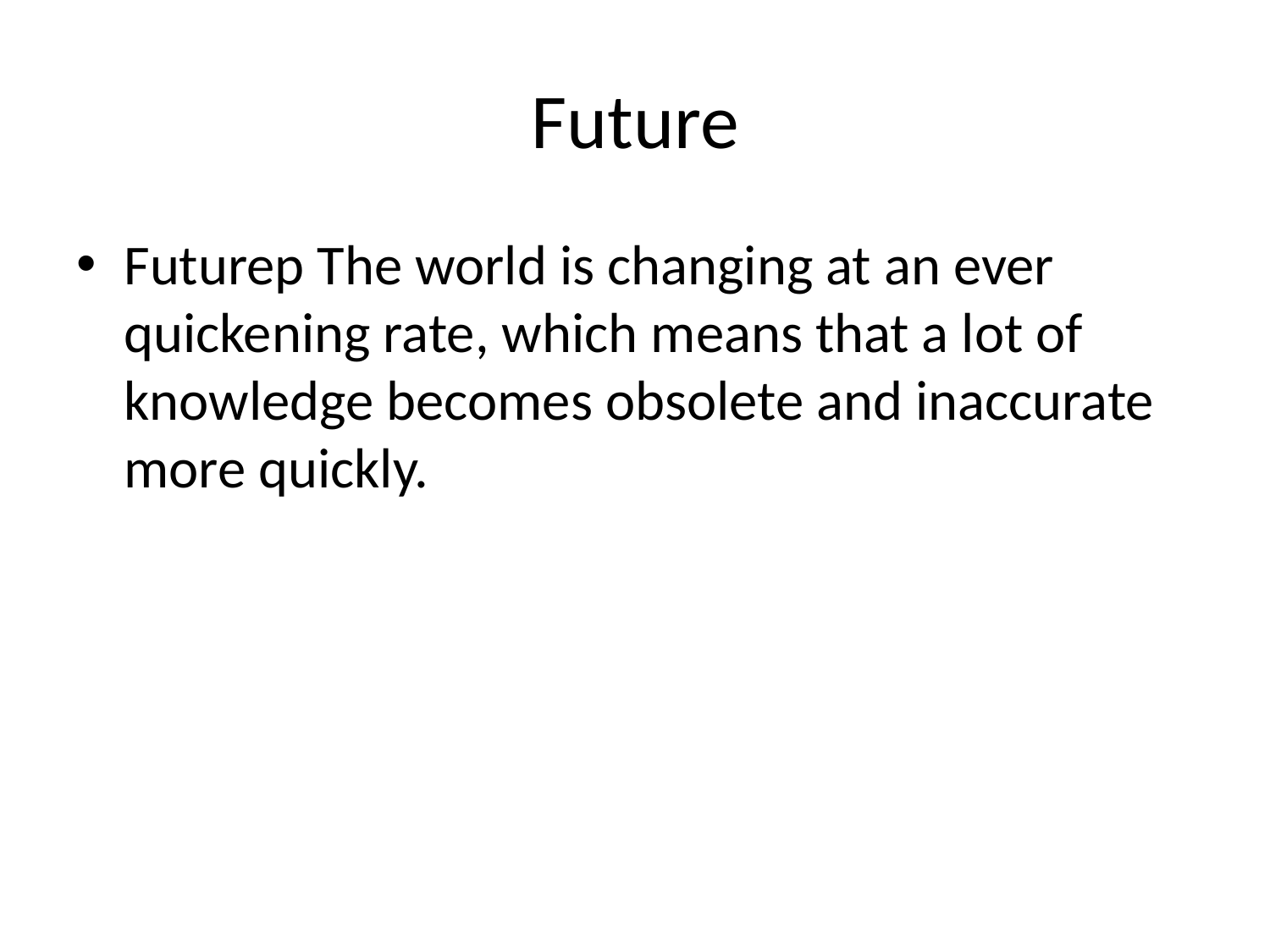

# Future
Futurep The world is changing at an ever quickening rate, which means that a lot of knowledge becomes obsolete and inaccurate more quickly.